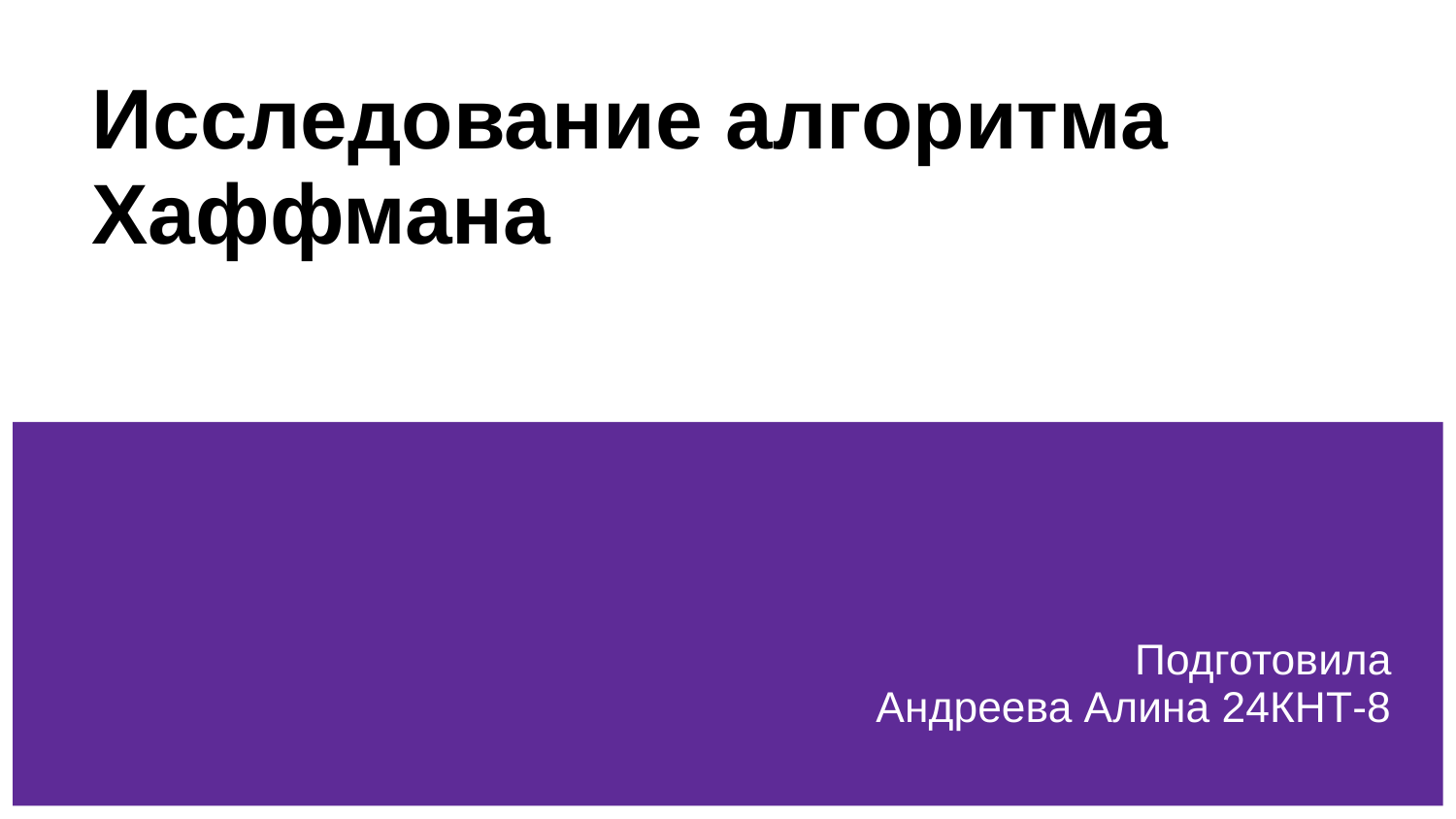

# Исследование алгоритма Хаффмана
Подготовила
Андреева Алина 24КНТ-8